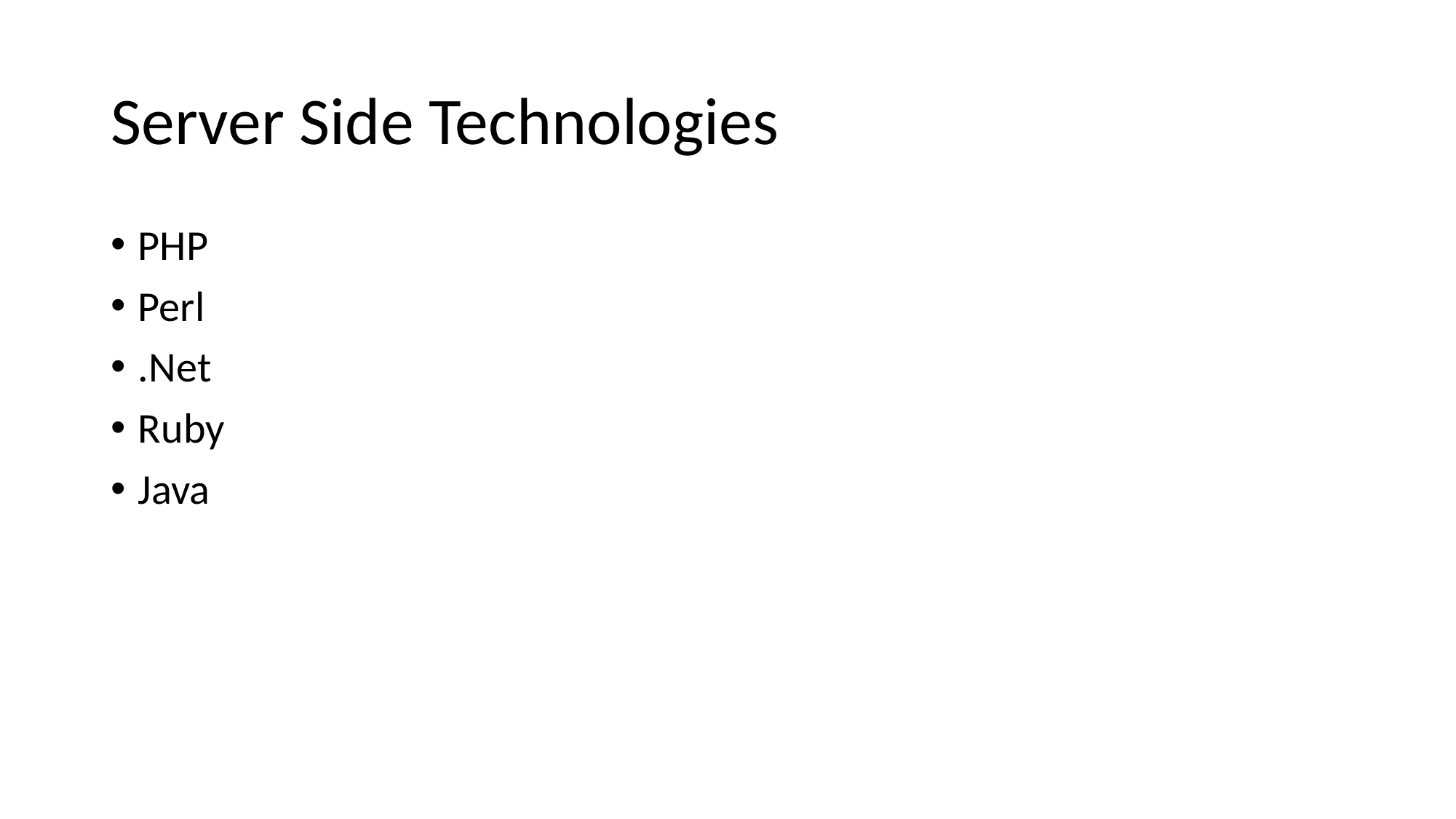

# Server Side Technologies
PHP
Perl
.Net
Ruby
Java